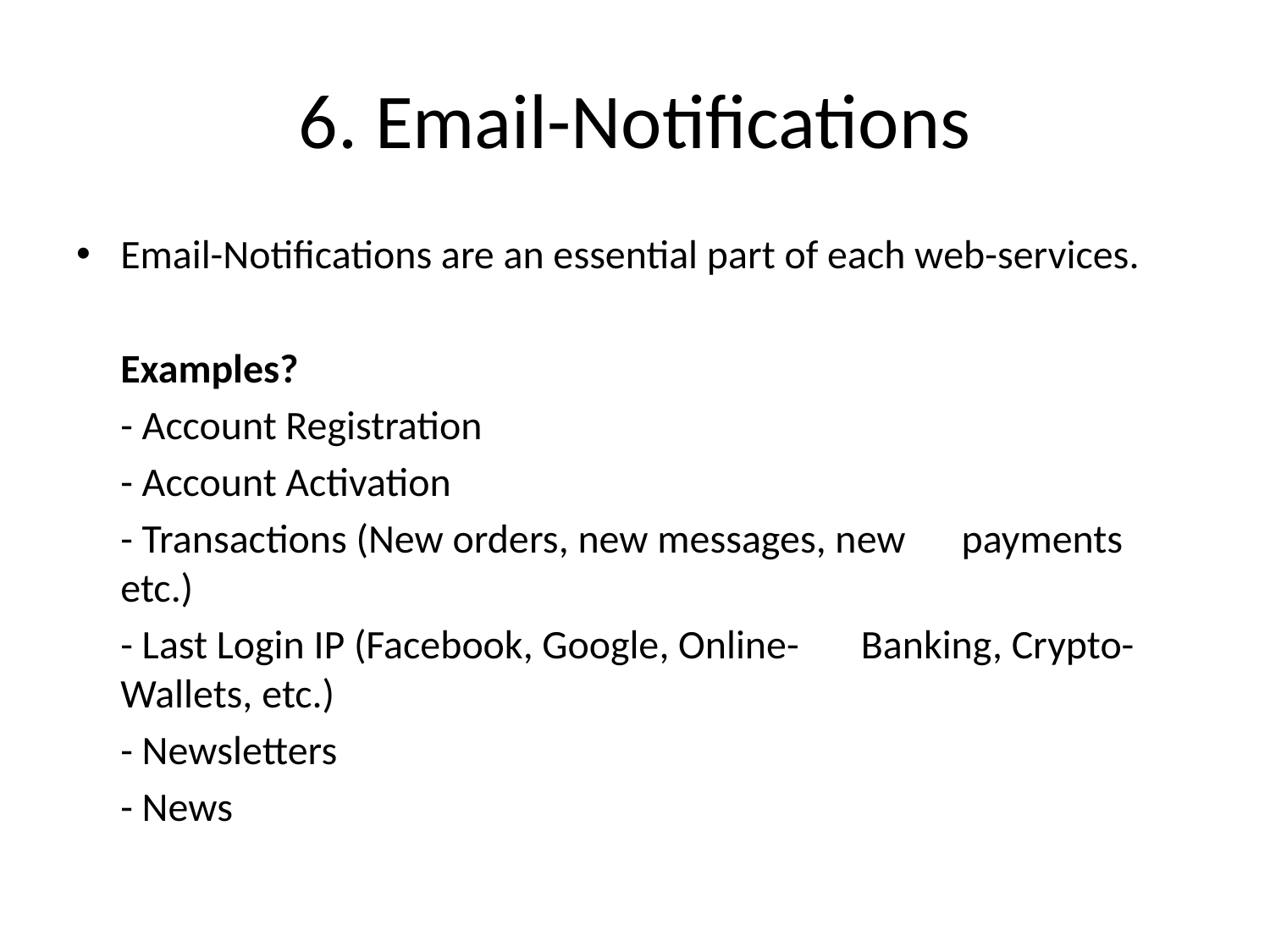

# 6. Email-Notifications
Email-Notifications are an essential part of each web-services.

	Examples?
		- Account Registration
		- Account Activation
		- Transactions (New orders, new messages, new 				  payments etc.)
		- Last Login IP (Facebook, Google, Online-				 Banking, Crypto-Wallets, etc.)
		- Newsletters
		- News